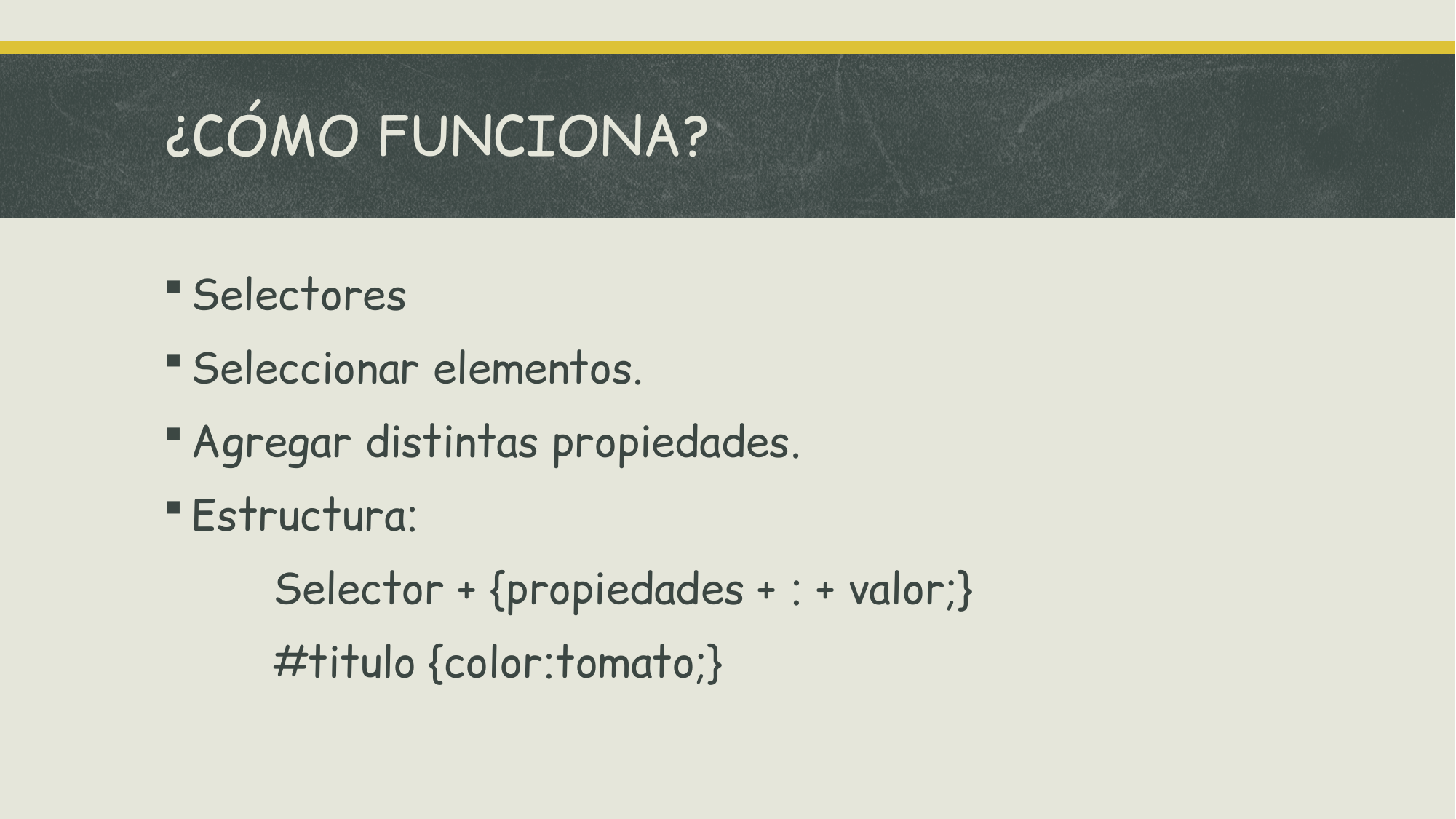

# ¿CÓMO FUNCIONA?
Selectores
Seleccionar elementos.
Agregar distintas propiedades.
Estructura:
	Selector + {propiedades + : + valor;}
	#titulo {color:tomato;}